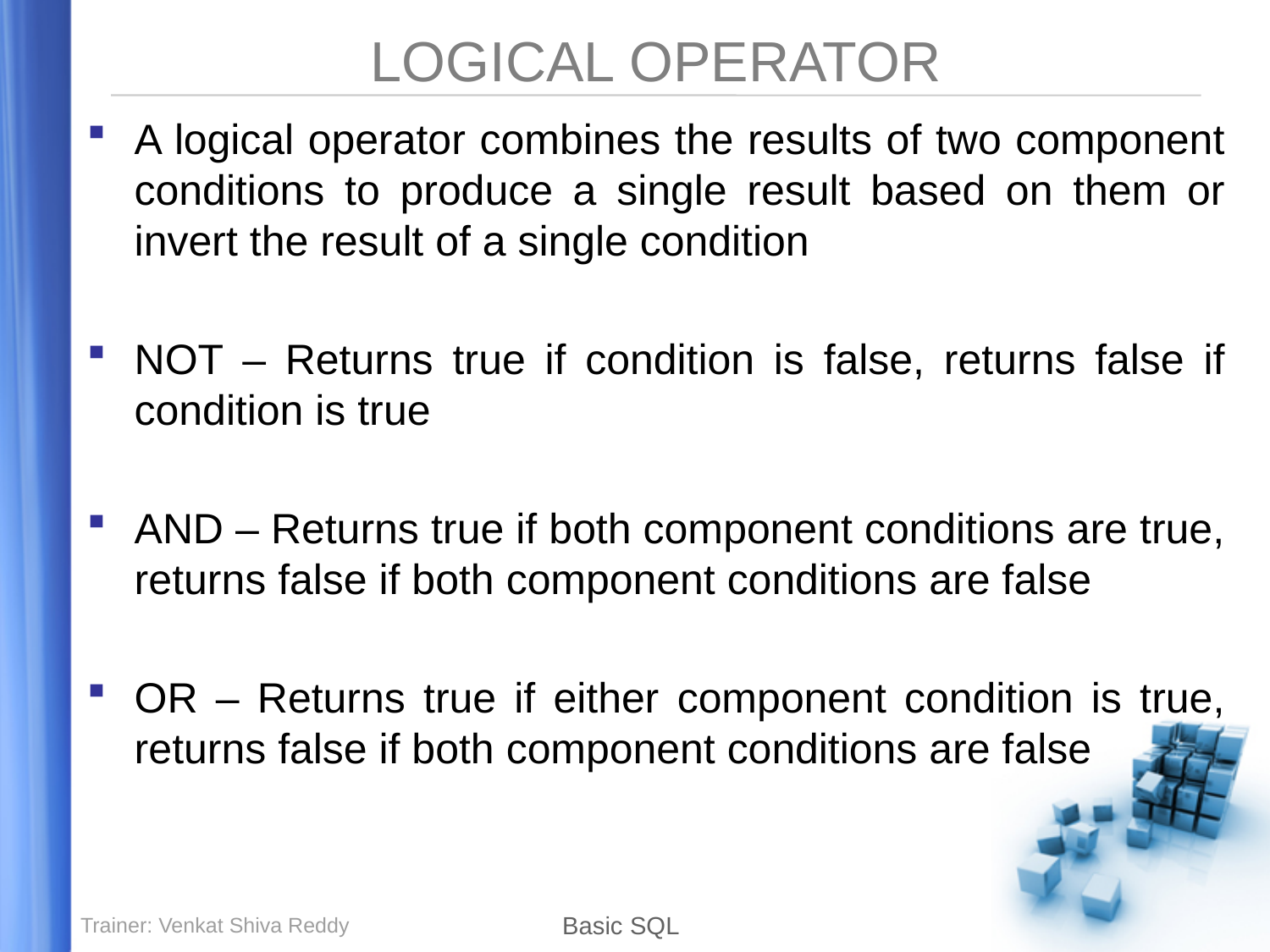

# LOGICAL OPERATOR
A logical operator combines the results of two component conditions to produce a single result based on them or invert the result of a single condition

NOT – Returns true if condition is false, returns false if condition is true

AND – Returns true if both component conditions are true, returns false if both component conditions are false

OR – Returns true if either component condition is true, returns false if both component conditions are false